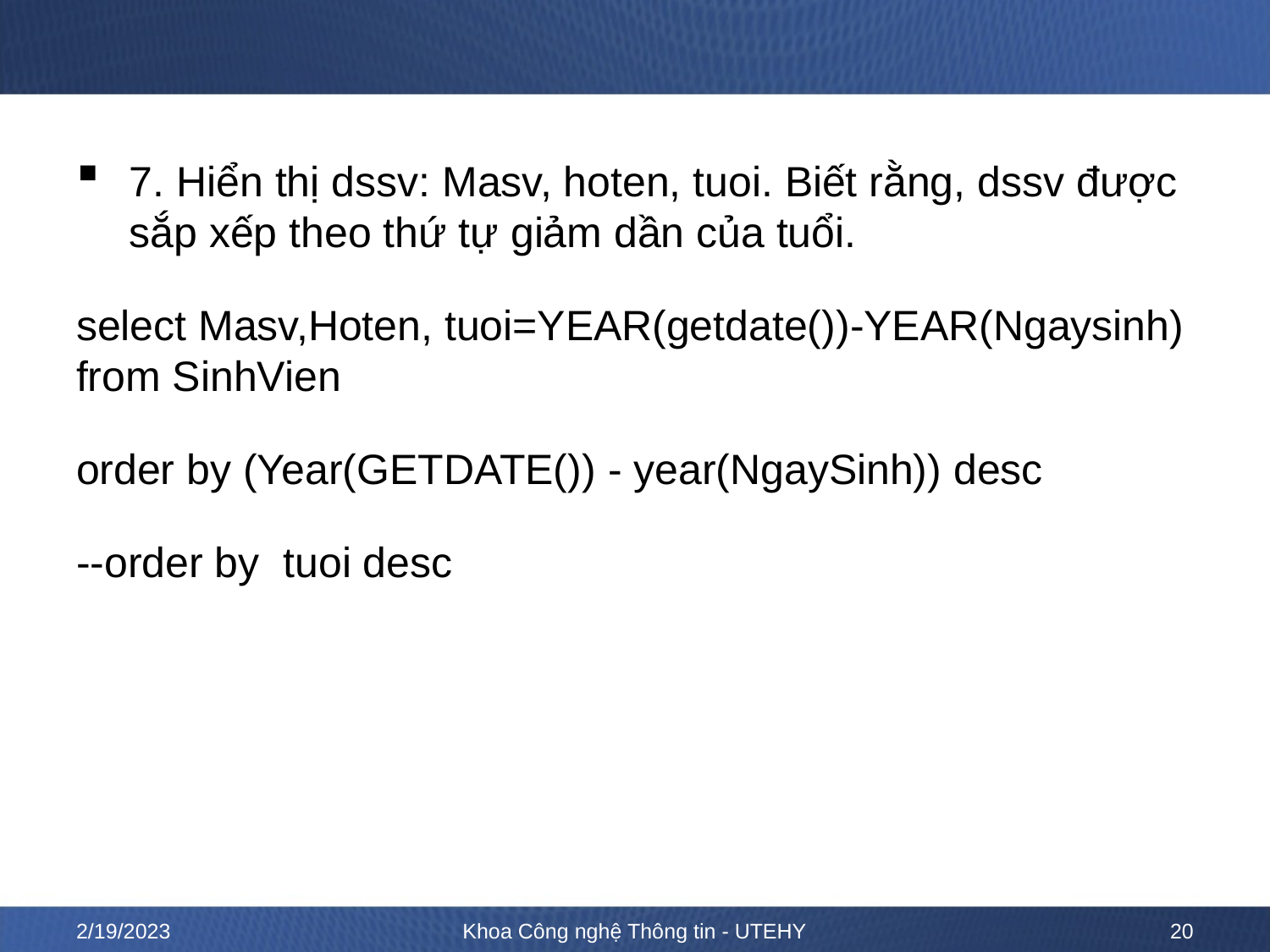

#
7. Hiển thị dssv: Masv, hoten, tuoi. Biết rằng, dssv được sắp xếp theo thứ tự giảm dần của tuổi.
select Masv,Hoten, tuoi=YEAR(getdate())-YEAR(Ngaysinh) from SinhVien
order by (Year(GETDATE()) - year(NgaySinh)) desc
--order by  tuoi desc
2/19/2023
Khoa Công nghệ Thông tin - UTEHY
20